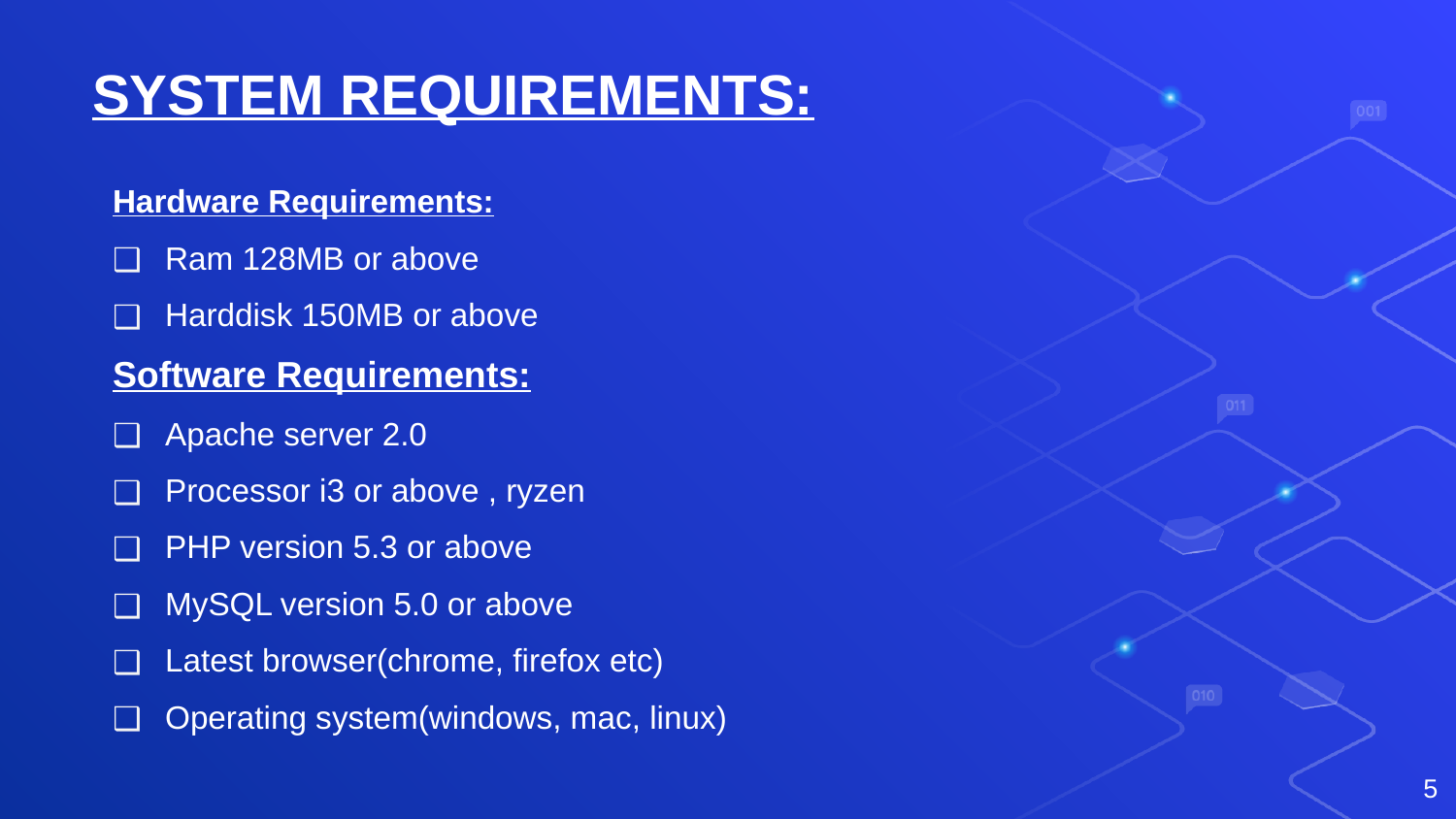

# SYSTEM REQUIREMENTS:
Hardware Requirements:
Ram 128MB or above
Harddisk 150MB or above
Software Requirements:
Apache server 2.0
Processor i3 or above , ryzen
PHP version 5.3 or above
MySQL version 5.0 or above
Latest browser(chrome, firefox etc)
Operating system(windows, mac, linux)

5